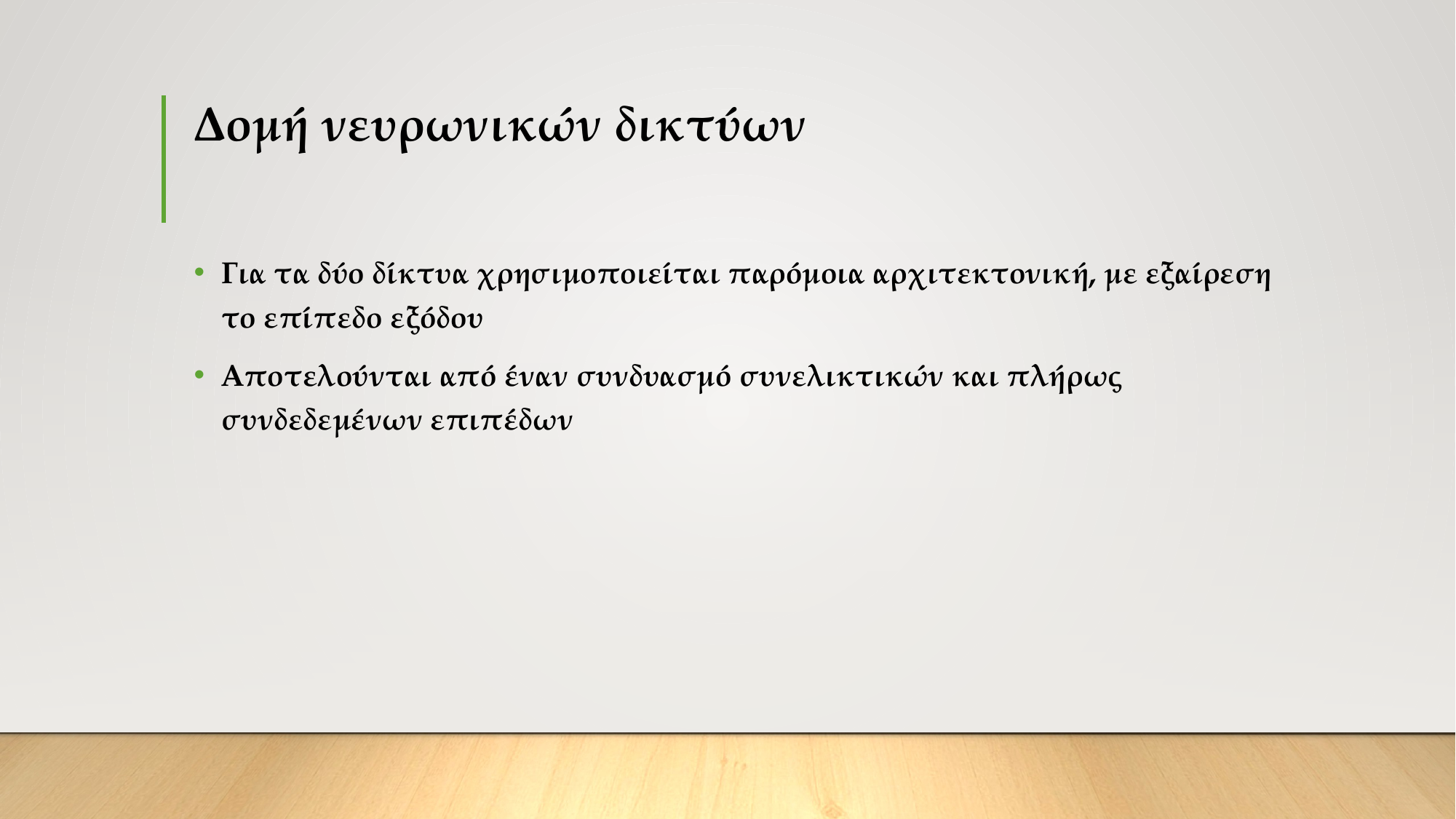

# Δομή νευρωνικών δικτύων
Για τα δύο δίκτυα χρησιμοποιείται παρόμοια αρχιτεκτονική, με εξαίρεση το επίπεδο εξόδου
Αποτελούνται από έναν συνδυασμό συνελικτικών και πλήρως συνδεδεμένων επιπέδων